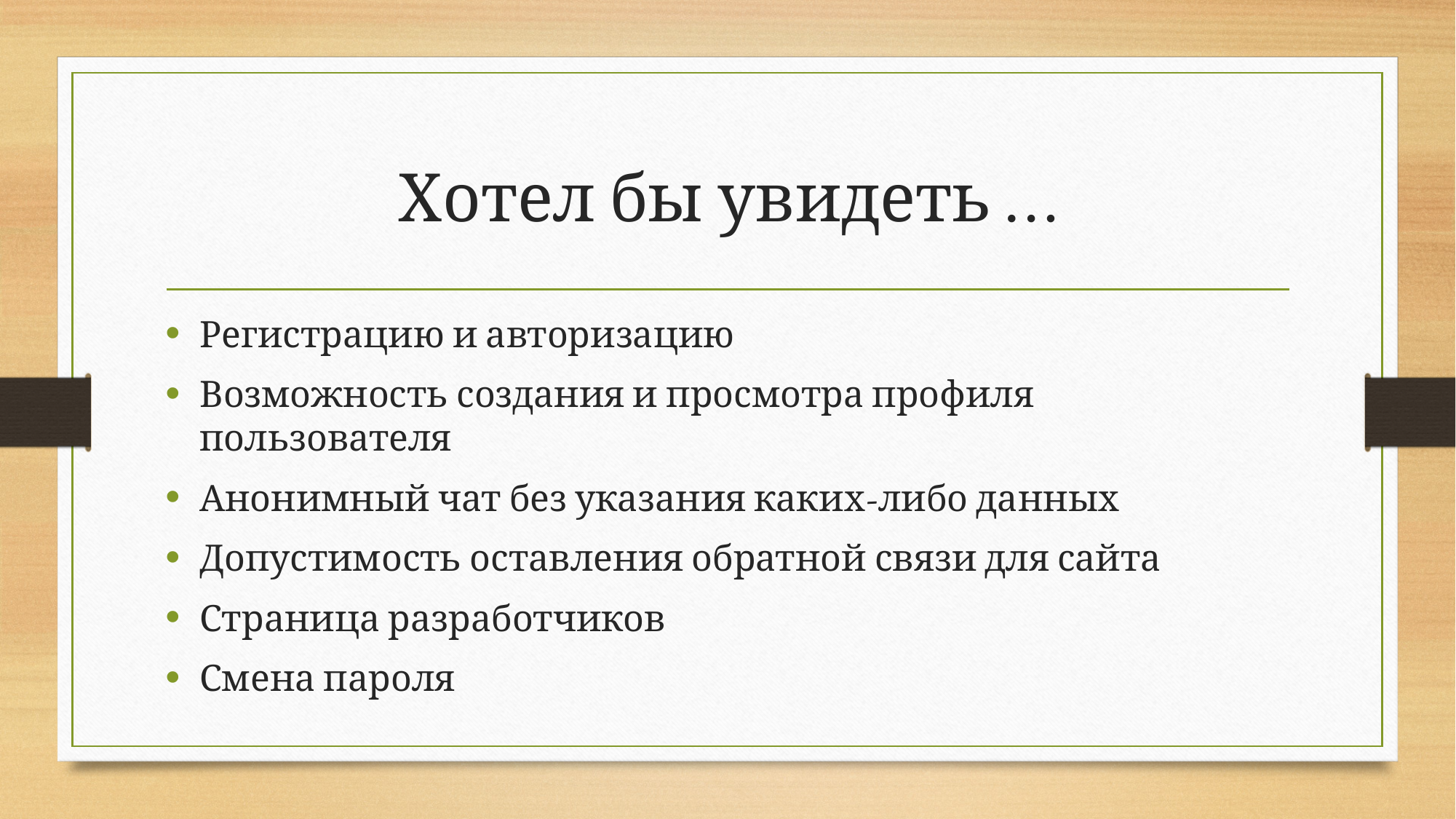

# Хотел бы увидеть …
Регистрацию и авторизацию
Возможность создания и просмотра профиля пользователя
Анонимный чат без указания каких-либо данных
Допустимость оставления обратной связи для сайта
Страница разработчиков
Смена пароля